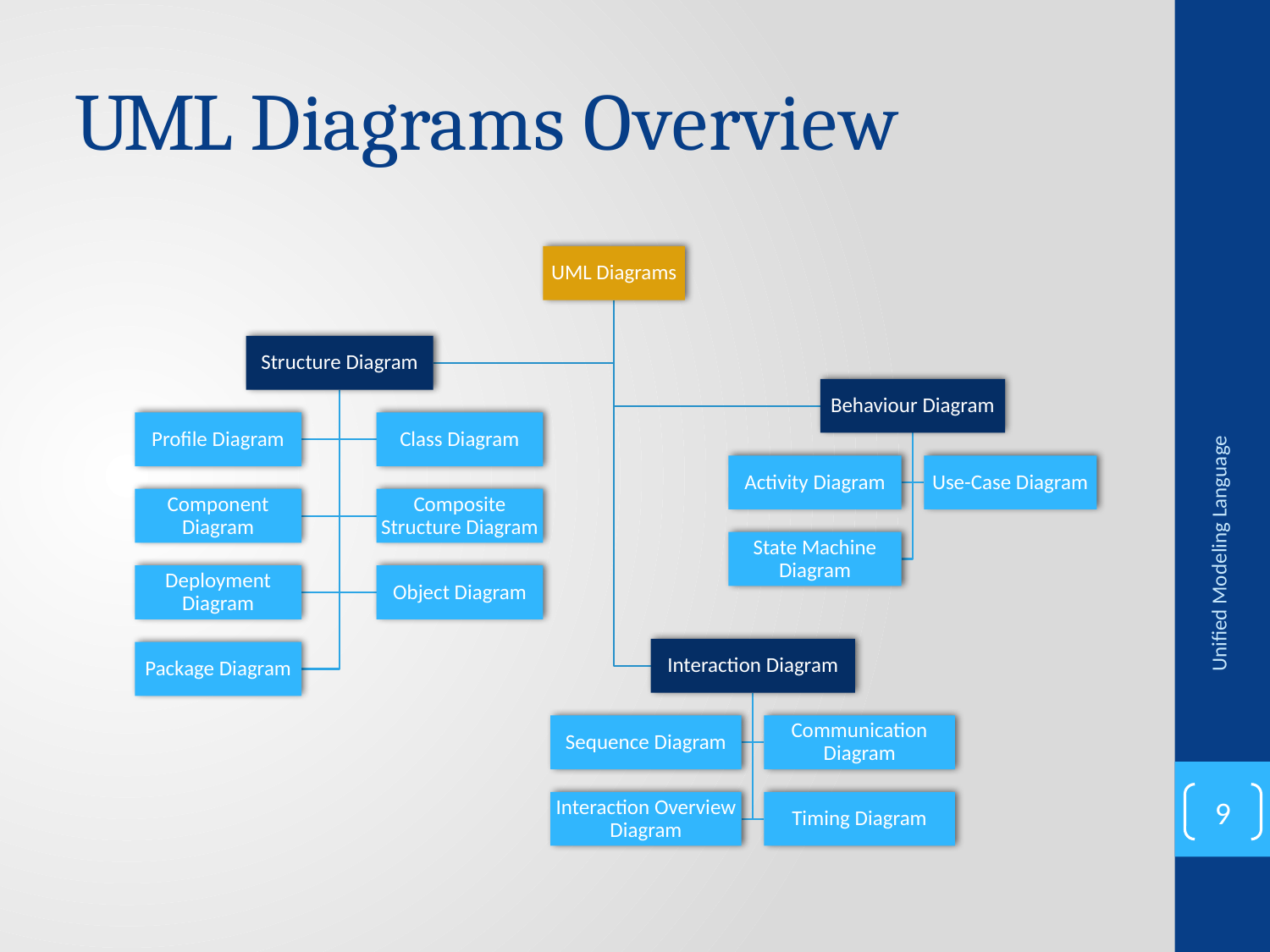

# UML Diagrams Overview
UML Diagrams
Structure Diagram
Profile Diagram
Class Diagram
Component Diagram
Composite Structure Diagram
Deployment Diagram
Object Diagram
Package Diagram
Behaviour Diagram
Activity Diagram
Use-Case Diagram
State Machine Diagram
Interaction Diagram
Sequence Diagram
Communication Diagram
Interaction Overview Diagram
Timing Diagram
Unified Modeling Language
9